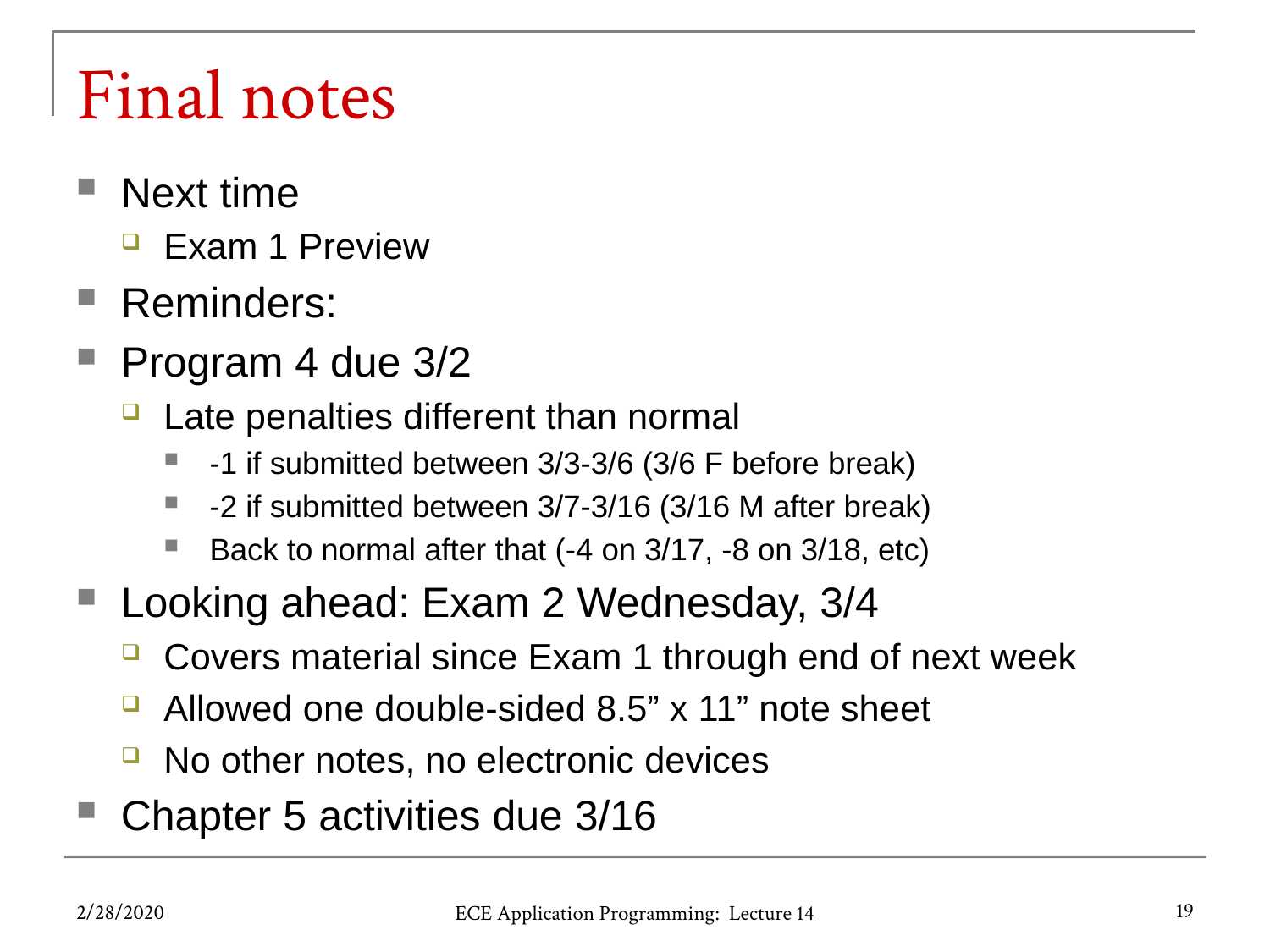

# Final notes
Next time
Exam 1 Preview
Reminders:
Program 4 due 3/2
Late penalties different than normal
-1 if submitted between 3/3-3/6 (3/6 F before break)
-2 if submitted between 3/7-3/16 (3/16 M after break)
Back to normal after that (-4 on 3/17, -8 on 3/18, etc)
Looking ahead: Exam 2 Wednesday, 3/4
Covers material since Exam 1 through end of next week
Allowed one double-sided 8.5” x 11” note sheet
No other notes, no electronic devices
Chapter 5 activities due 3/16

2/28/2020
19
ECE Application Programming:  Lecture 14